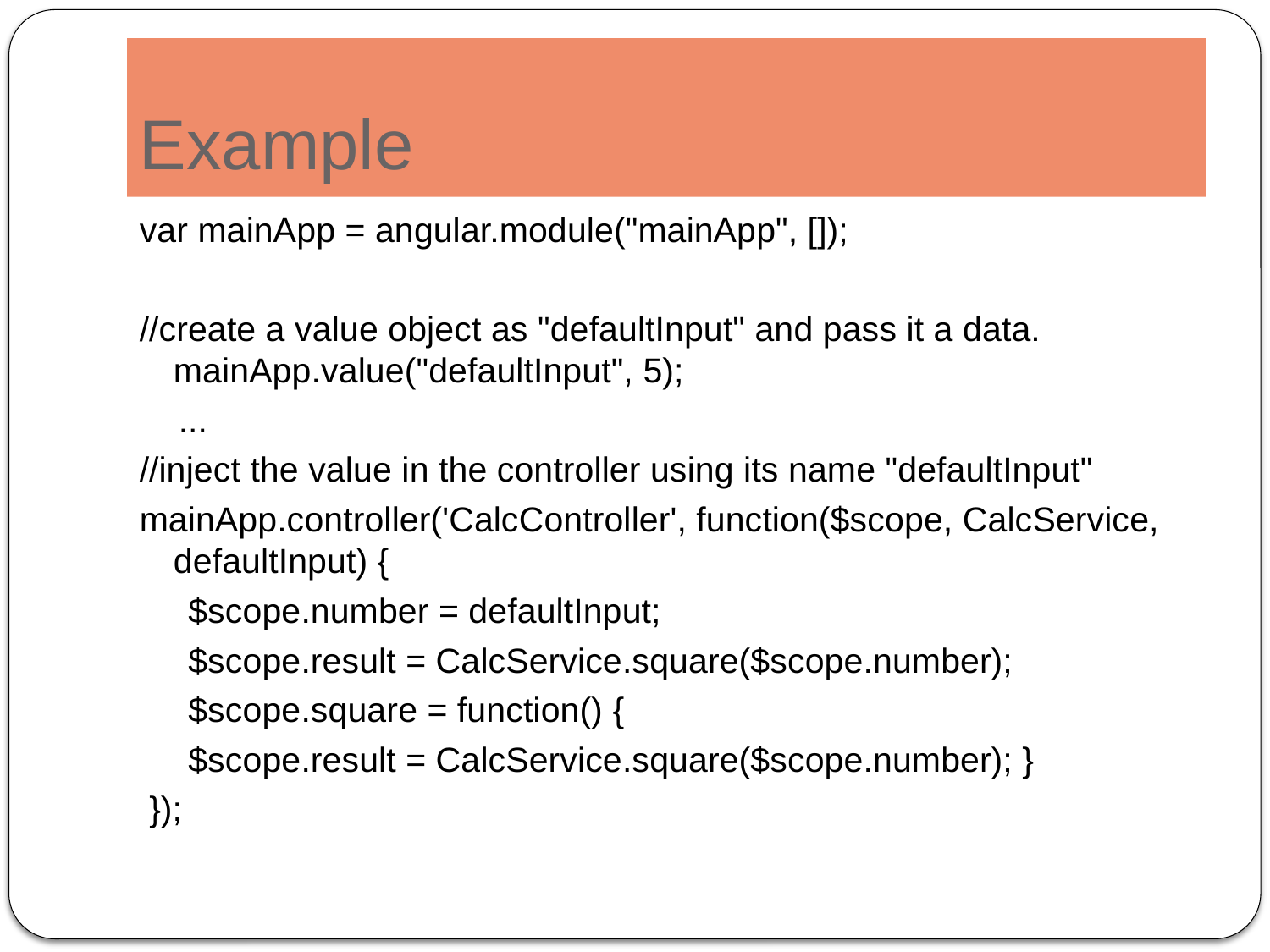

# Example
var mainApp = angular.module("mainApp", []);

//create a value object as "defaultInput" and pass it a data. mainApp.value("defaultInput", 5);
    ...
//inject the value in the controller using its name "defaultInput"
mainApp.controller('CalcController', function($scope, CalcService, defaultInput) {
     $scope.number = defaultInput;
     $scope.result = CalcService.square($scope.number);
     $scope.square = function() {
     $scope.result = CalcService.square($scope.number); }
 });